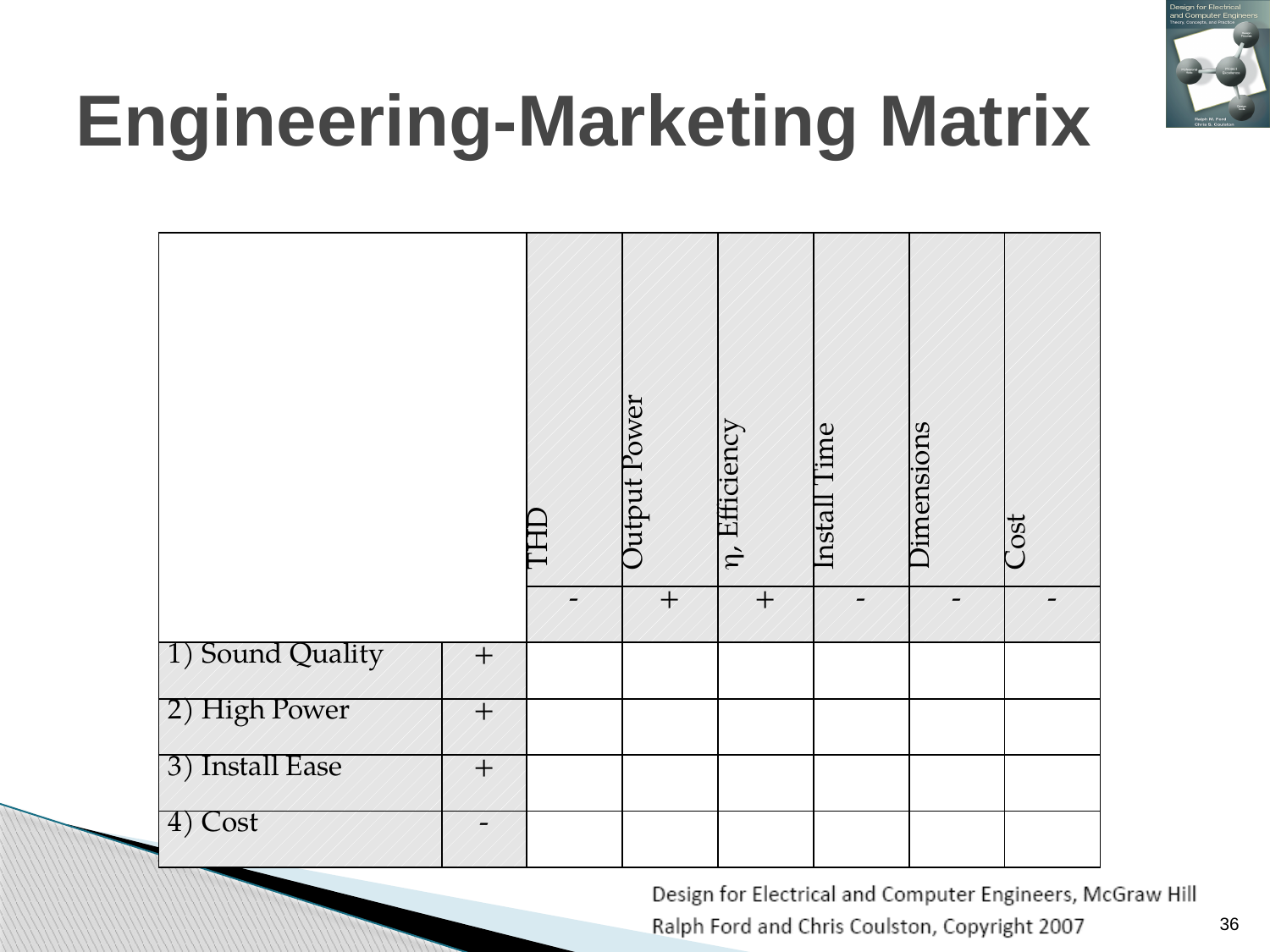

# Engineering-Marketing Matrix
|  |  | THD | Output Power | η, Efficiency | Install Time | Dimensions | Cost |
| --- | --- | --- | --- | --- | --- | --- | --- |
|  |  | - | + | + | - | - | - |
| 1) Sound Quality | + |  |  |  |  |  |  |
| 2) High Power | + |  |  |  |  |  |  |
| 3) Install Ease | + |  |  |  |  |  |  |
| 4) Cost | - |  |  |  |  |  |  |
36